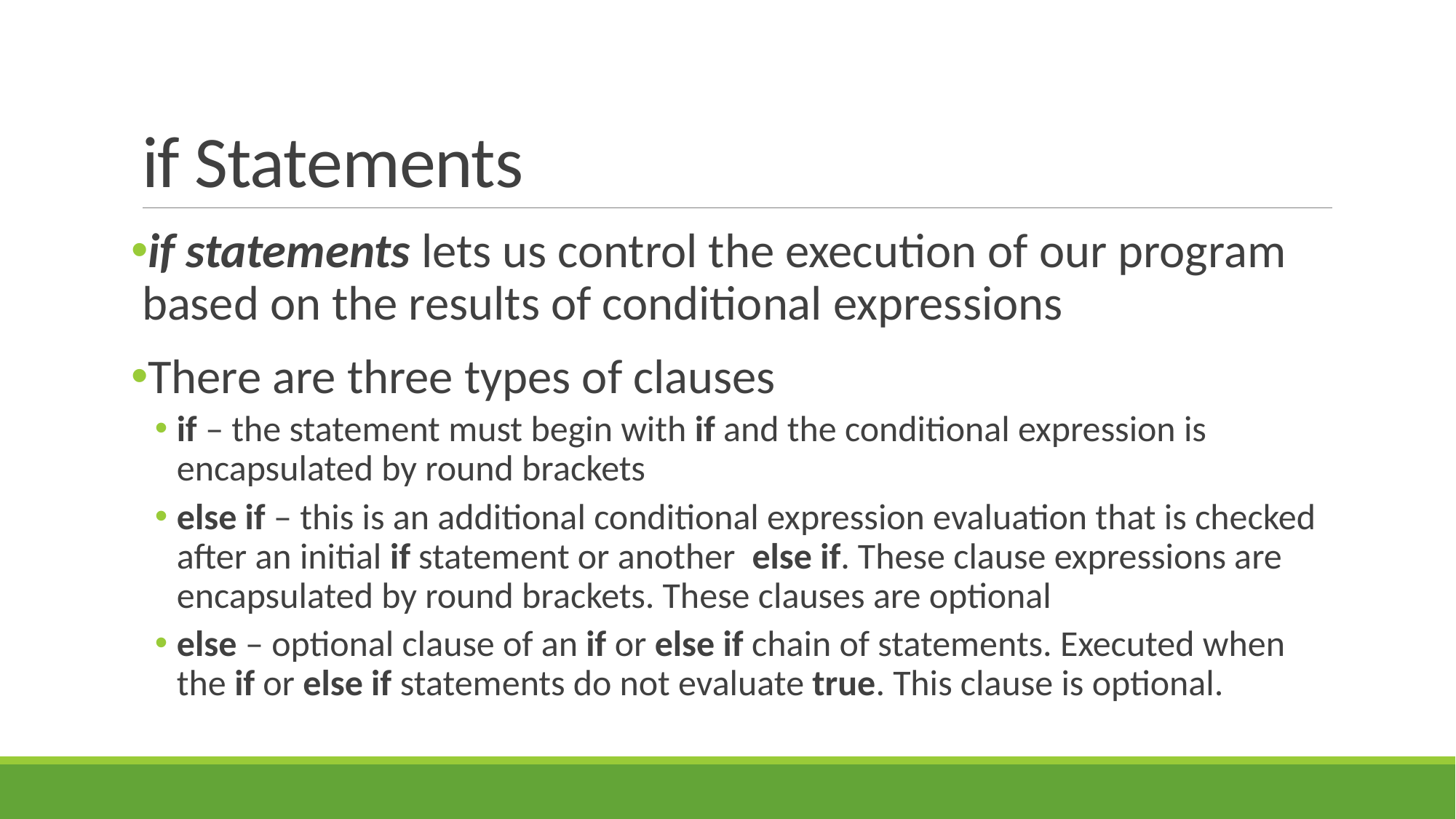

# if Statements
if statements lets us control the execution of our program based on the results of conditional expressions
There are three types of clauses
if – the statement must begin with if and the conditional expression is encapsulated by round brackets
else if – this is an additional conditional expression evaluation that is checked after an initial if statement or another  else if. These clause expressions are encapsulated by round brackets. These clauses are optional
else – optional clause of an if or else if chain of statements. Executed when the if or else if statements do not evaluate true. This clause is optional.